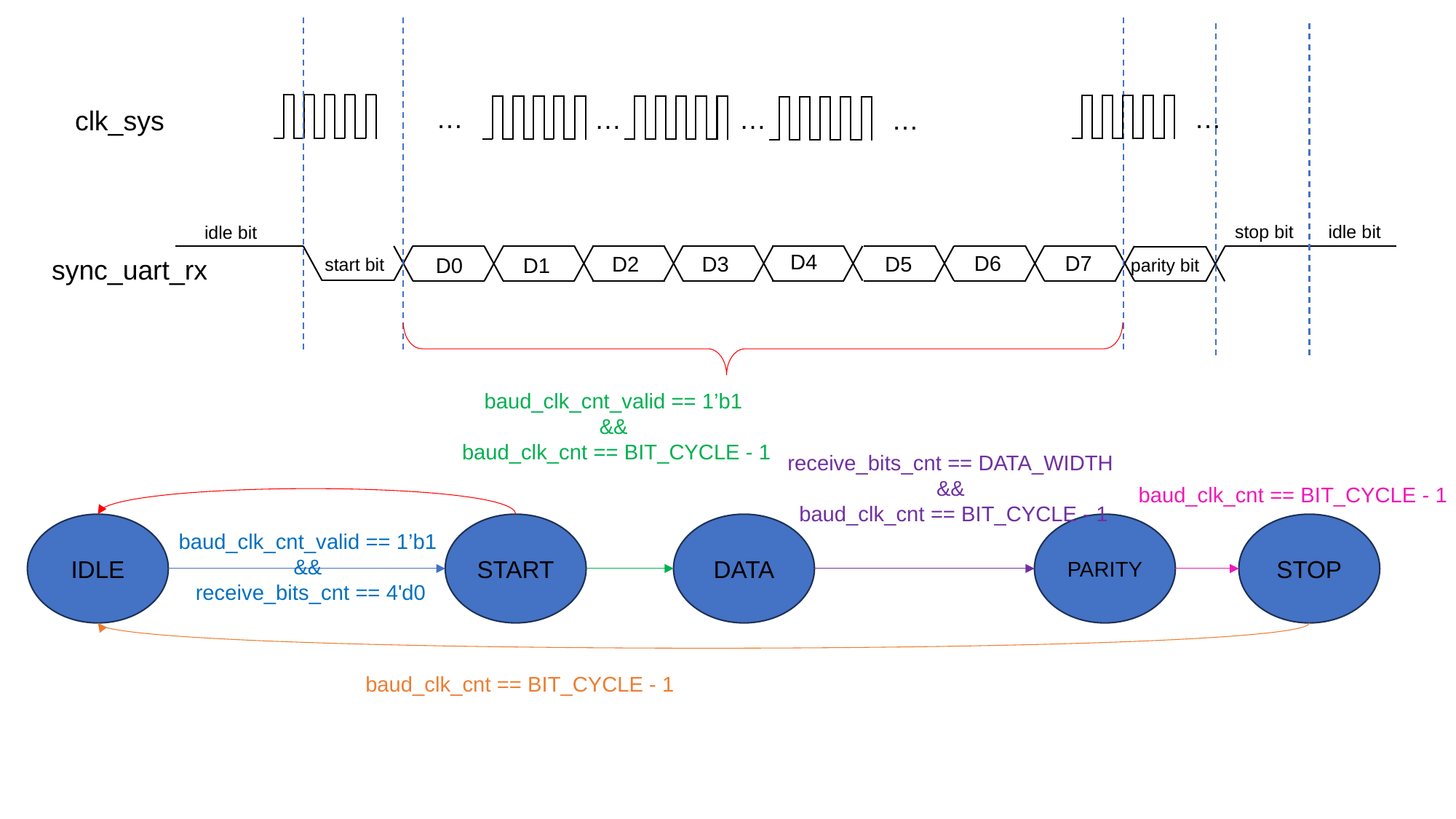

…
…
…
…
…
clk_sys
stop bit
idle bit
idle bit
D4
D6
D7
D2
D3
D5
D0
D1
sync_uart_rx
start bit
parity bit
baud_clk_cnt_valid == 1’b1
&&
baud_clk_cnt == BIT_CYCLE - 1
receive_bits_cnt == DATA_WIDTH
&&
baud_clk_cnt == BIT_CYCLE - 1
baud_clk_cnt == BIT_CYCLE - 1
STOP
IDLE
START
DATA
PARITY
baud_clk_cnt_valid == 1’b1
&&
receive_bits_cnt == 4'd0
baud_clk_cnt == BIT_CYCLE - 1